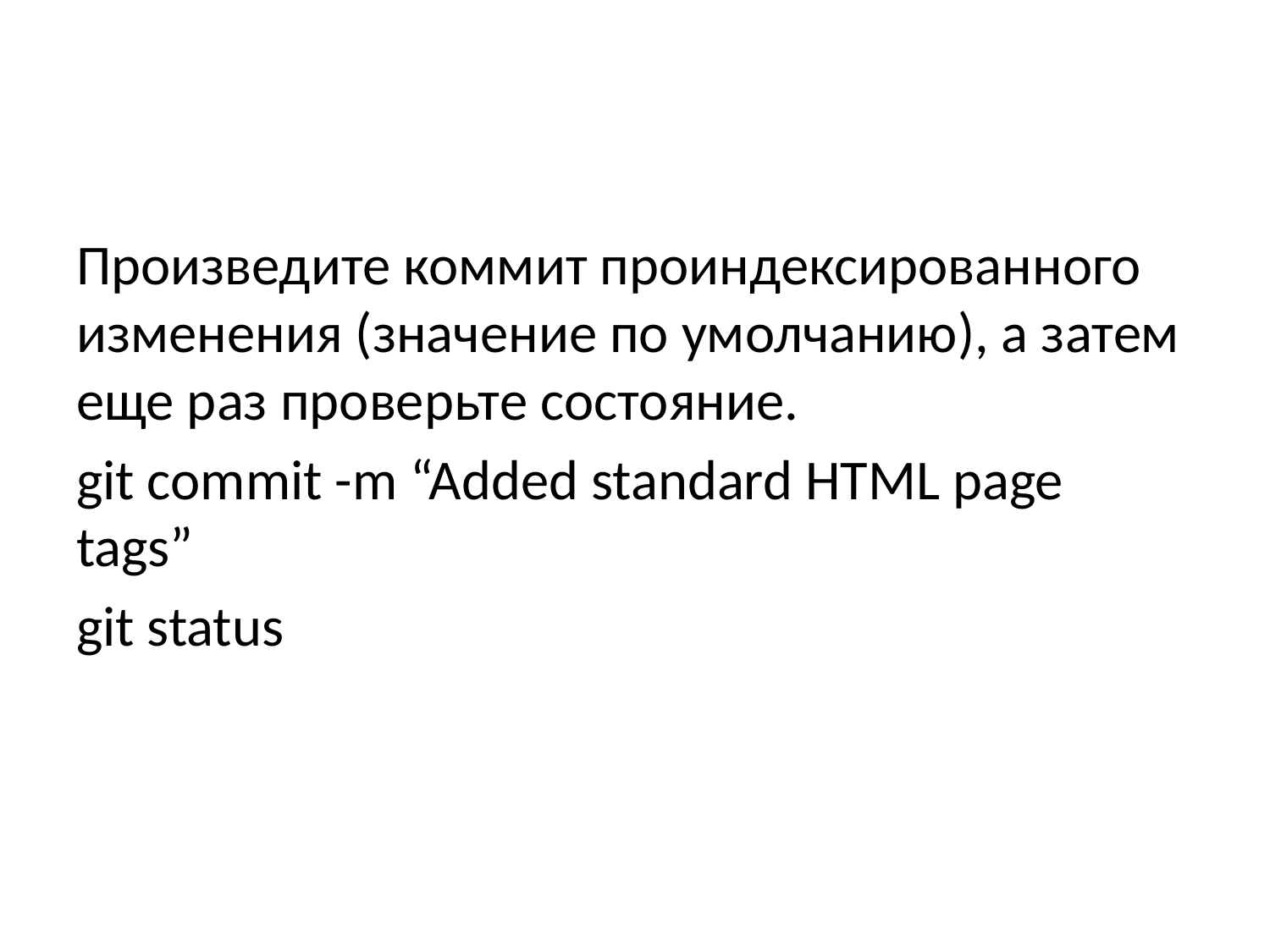

Произведите коммит проиндексированного изменения (значение по умолчанию), а затем еще раз проверьте состояние.
git commit -m “Added standard HTML page tags”
git status